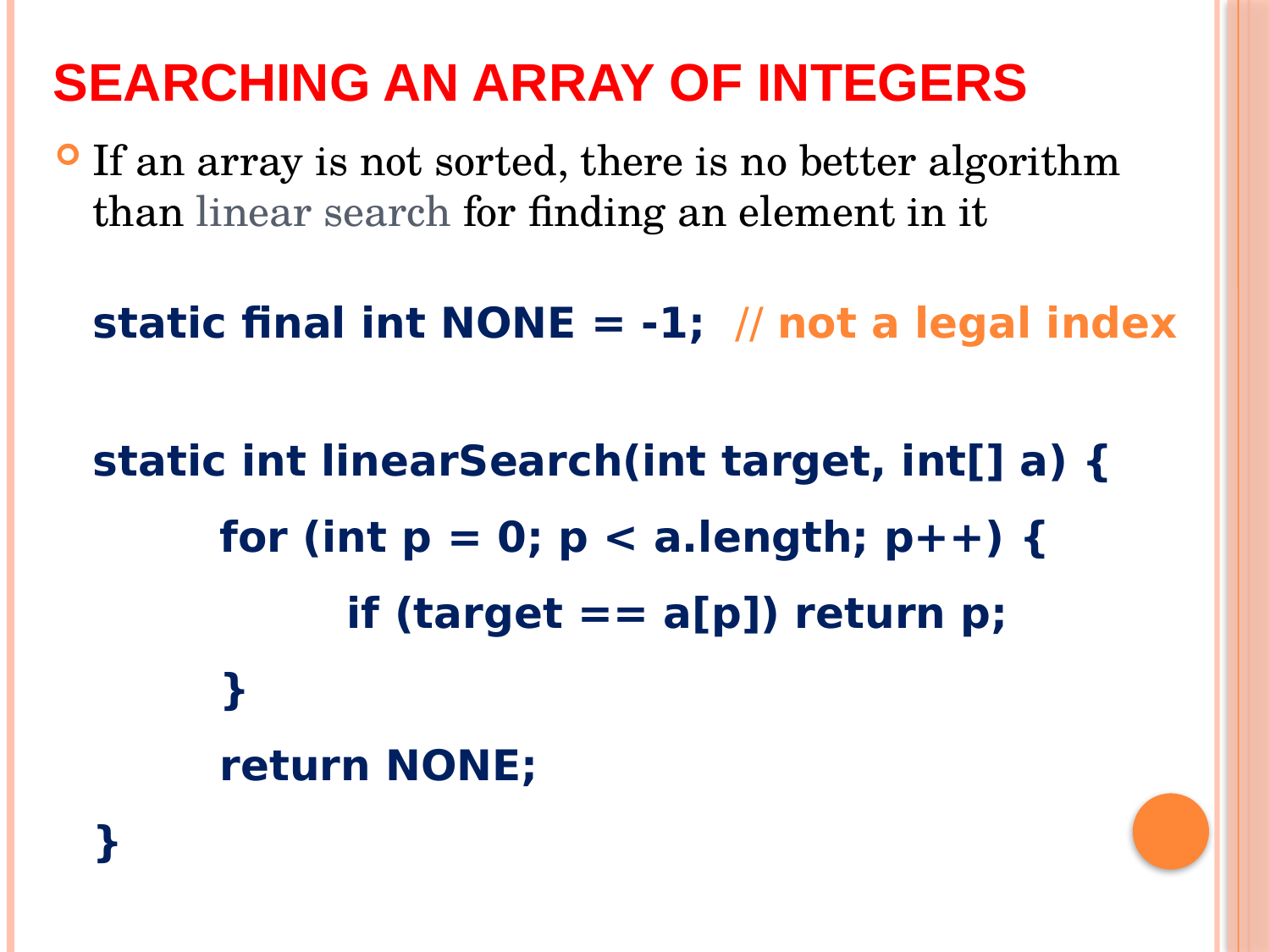

# Searching an array of integers
If an array is not sorted, there is no better algorithm than linear search for finding an element in it
static final int NONE = -1;  // not a legal index
static int linearSearch(int target, int[] a) {
	for (int p = 0; p < a.length; p++) {
		if (target == a[p]) return p;
	}
	return NONE;
}
6